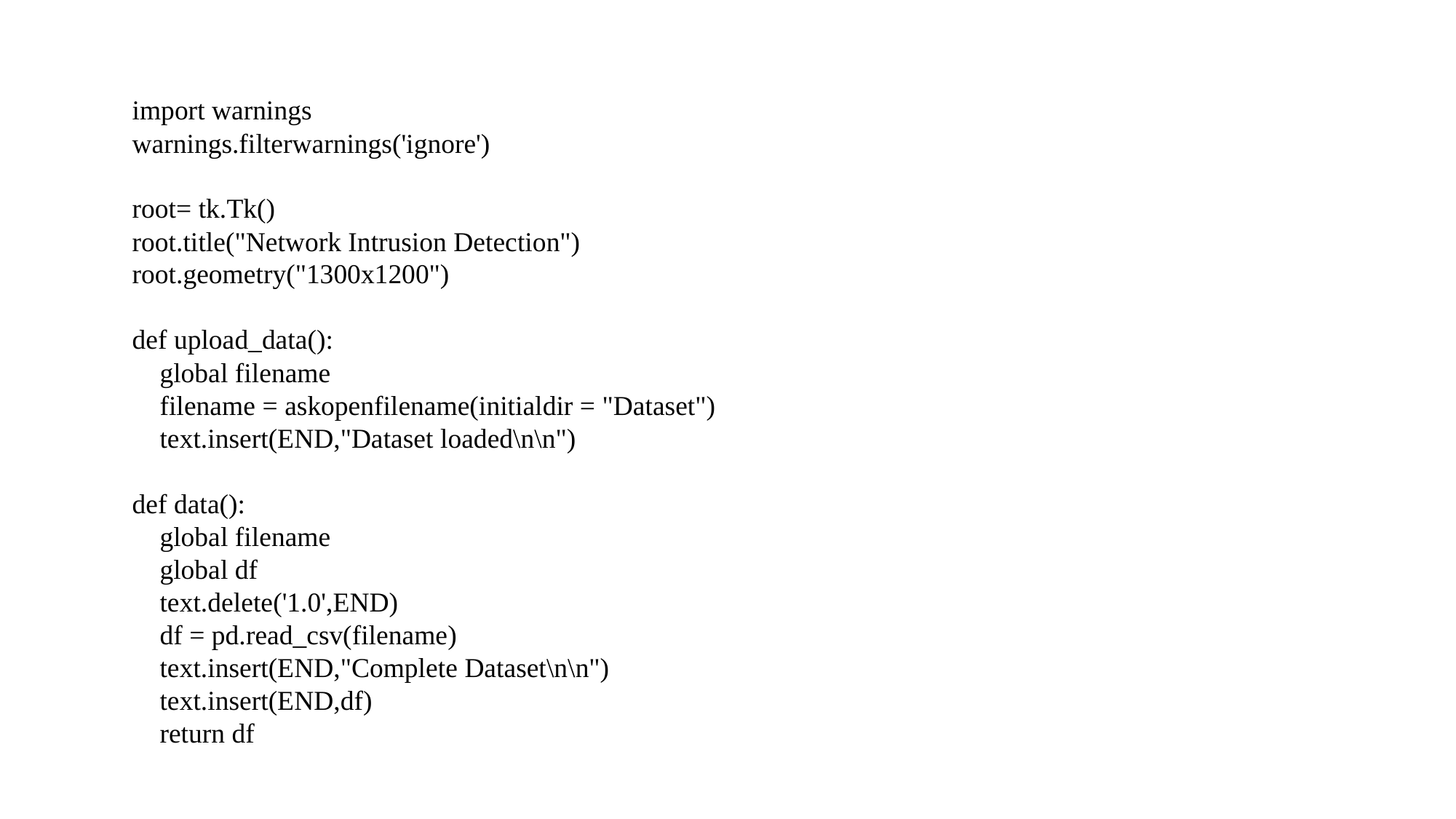

import warnings
warnings.filterwarnings('ignore')
root= tk.Tk()
root.title("Network Intrusion Detection")
root.geometry("1300x1200")
def upload_data():
    global filename
    filename = askopenfilename(initialdir = "Dataset")
    text.insert(END,"Dataset loaded\n\n")
def data():
    global filename
    global df
    text.delete('1.0',END)
    df = pd.read_csv(filename)
    text.insert(END,"Complete Dataset\n\n")
    text.insert(END,df)
    return df